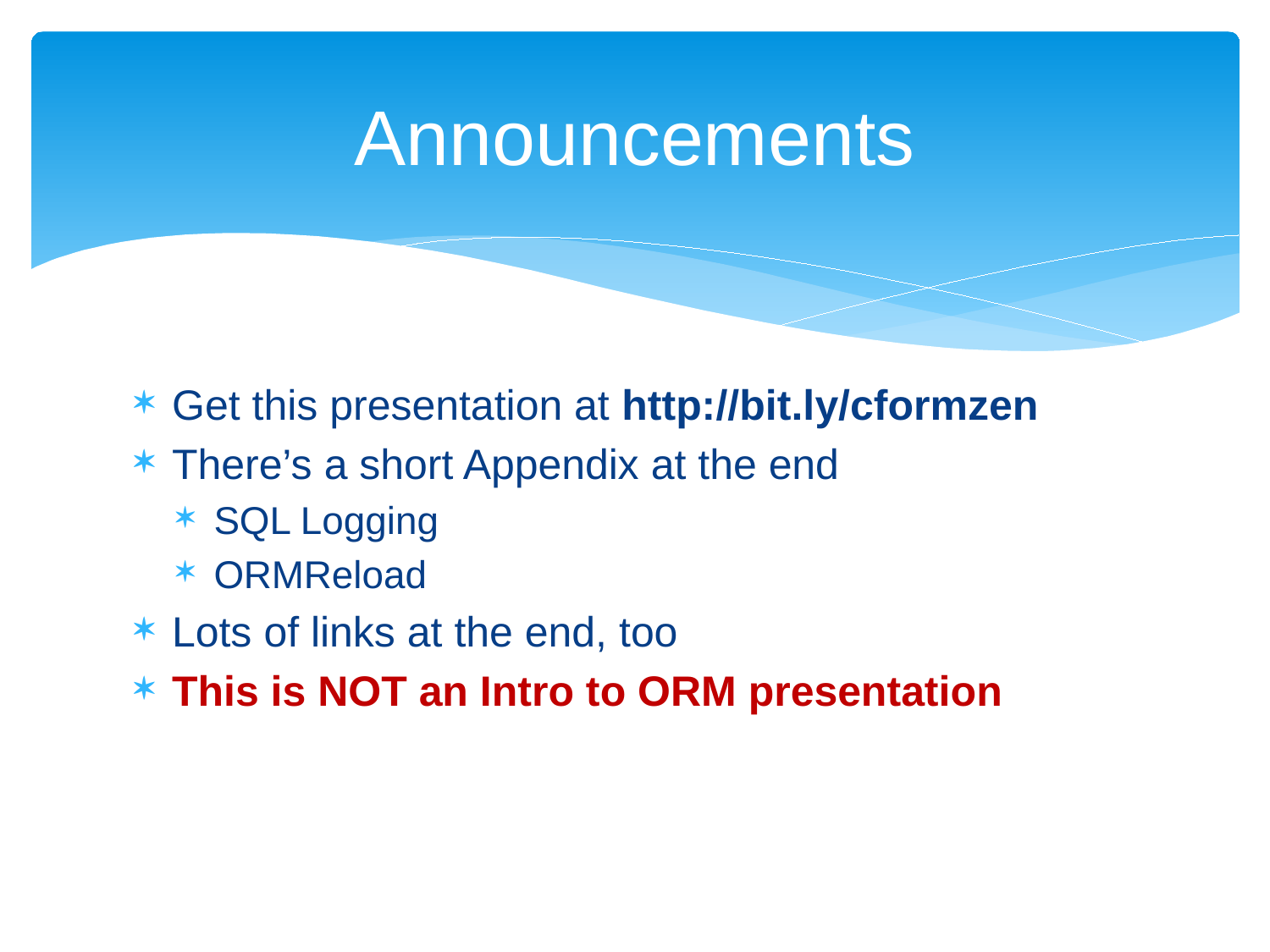

# Announcements
Get this presentation at http://bit.ly/cformzen
There’s a short Appendix at the end
SQL Logging
ORMReload
Lots of links at the end, too
This is NOT an Intro to ORM presentation